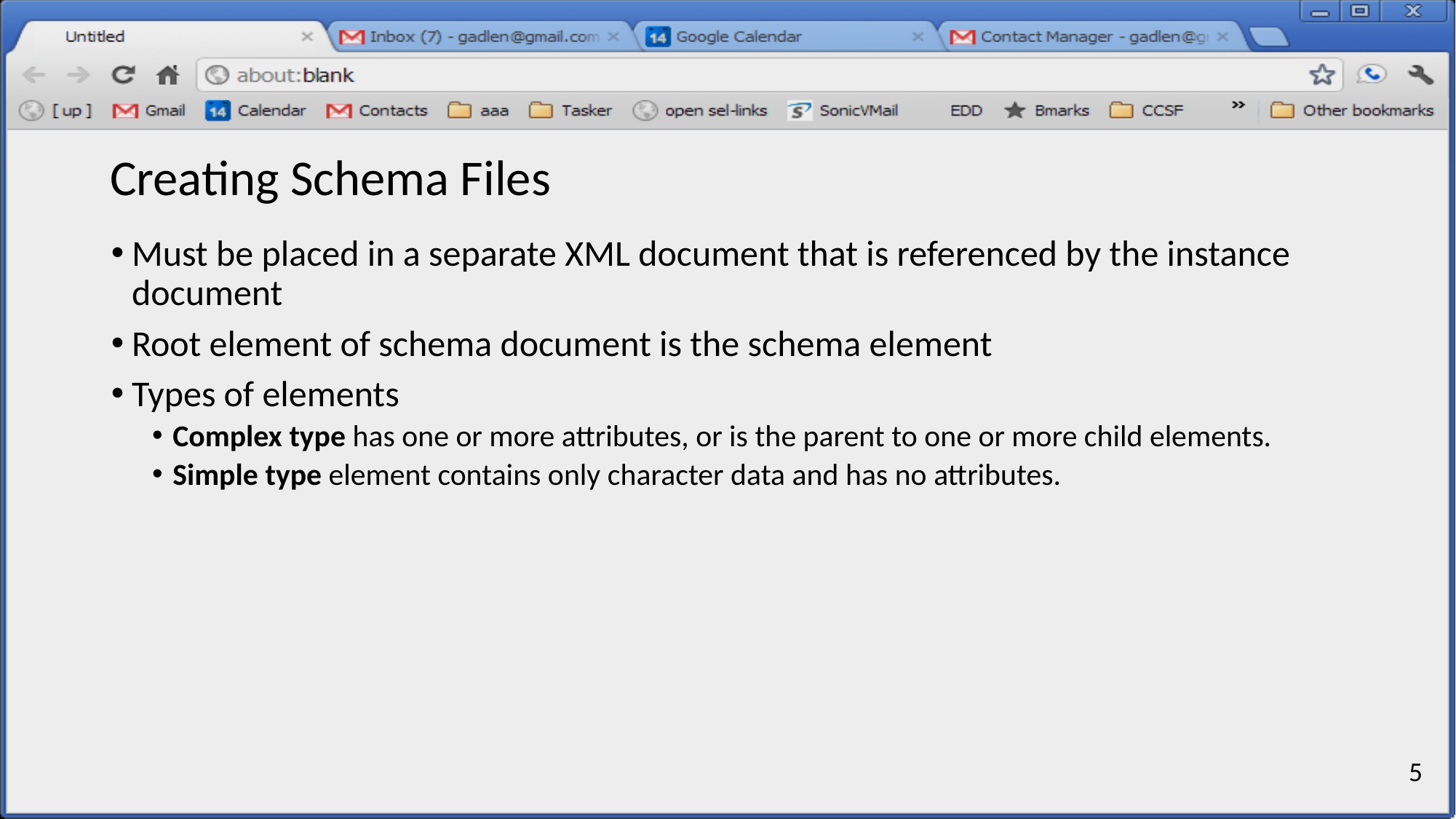

# Creating Schema Files
Must be placed in a separate XML document that is referenced by the instance document
Root element of schema document is the schema element
Types of elements
Complex type has one or more attributes, or is the parent to one or more child elements.
Simple type element contains only character data and has no attributes.
5